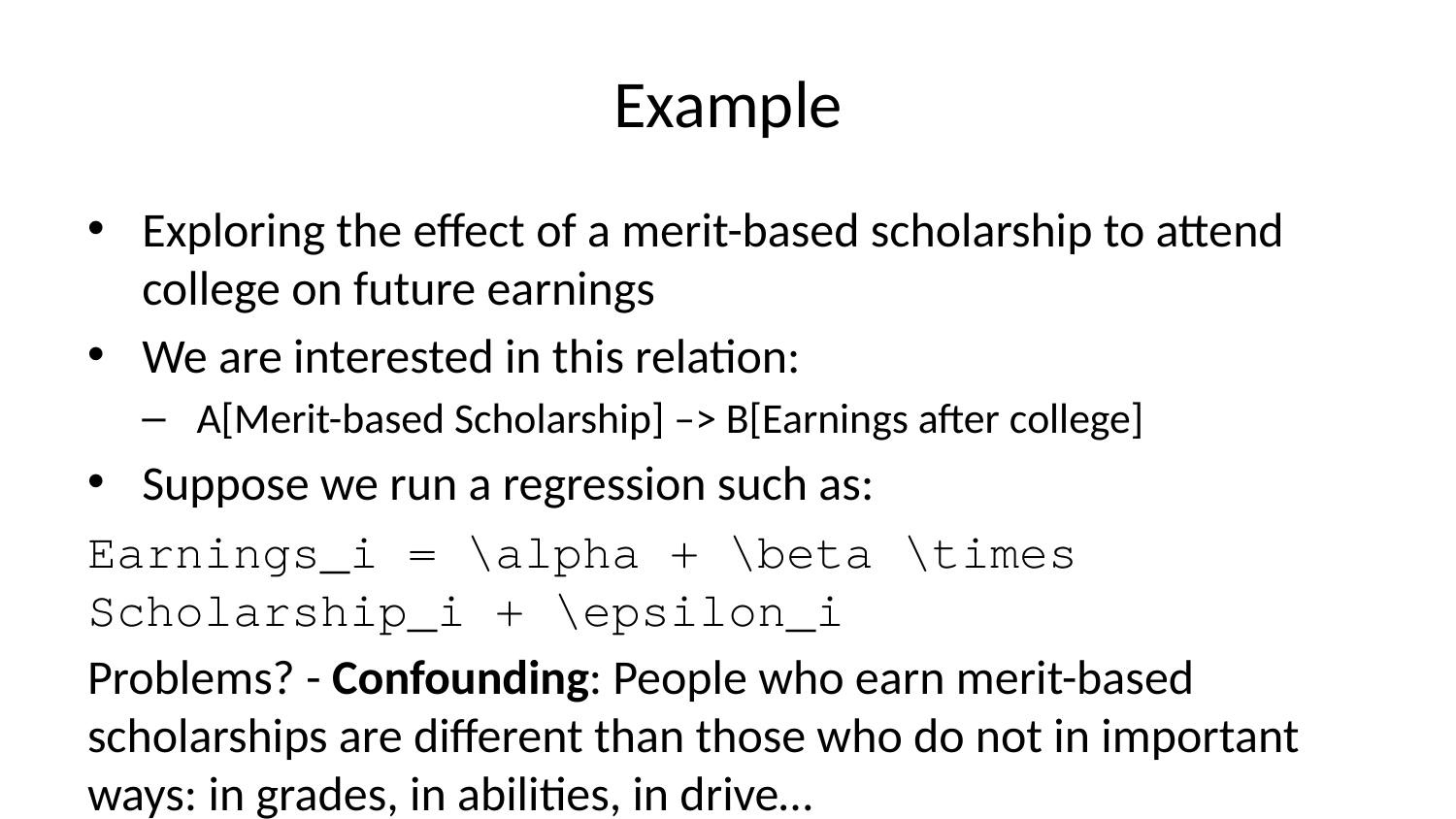

# Example
Exploring the effect of a merit-based scholarship to attend college on future earnings
We are interested in this relation:
A[Merit-based Scholarship] –> B[Earnings after college]
Suppose we run a regression such as:
Earnings_i = \alpha + \beta \times Scholarship_i + \epsilon_i
Problems? - Confounding: People who earn merit-based scholarships are different than those who do not in important ways: in grades, in abilities, in drive…